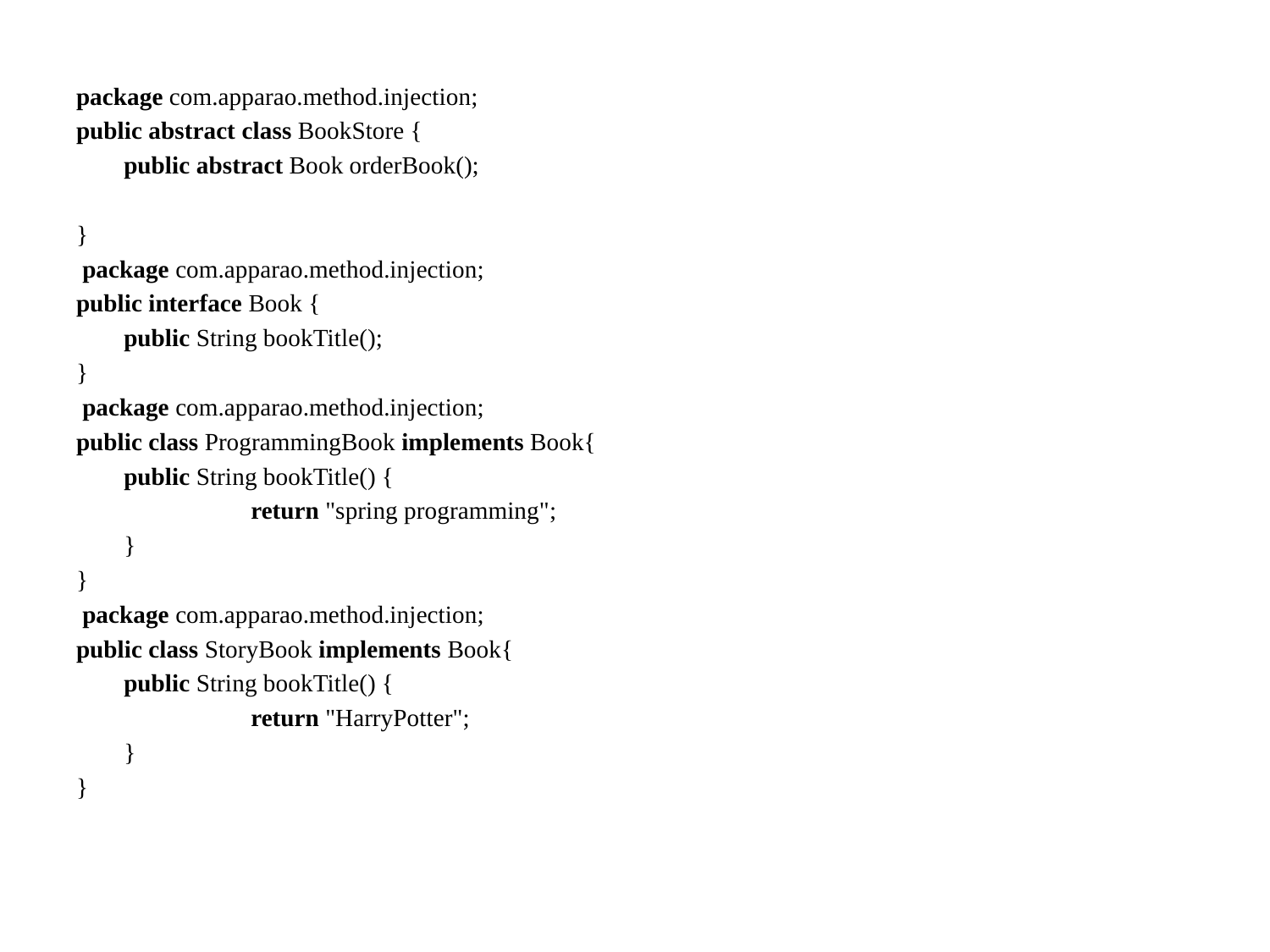

package com.apparao.method.injection;
public abstract class BookStore {
	public abstract Book orderBook();

}
 package com.apparao.method.injection;
public interface Book {
	public String bookTitle();
}
 package com.apparao.method.injection;
public class ProgrammingBook implements Book{
	public String bookTitle() {
		return "spring programming";
	}
}
 package com.apparao.method.injection;
public class StoryBook implements Book{
	public String bookTitle() {
		return "HarryPotter";
	}
}